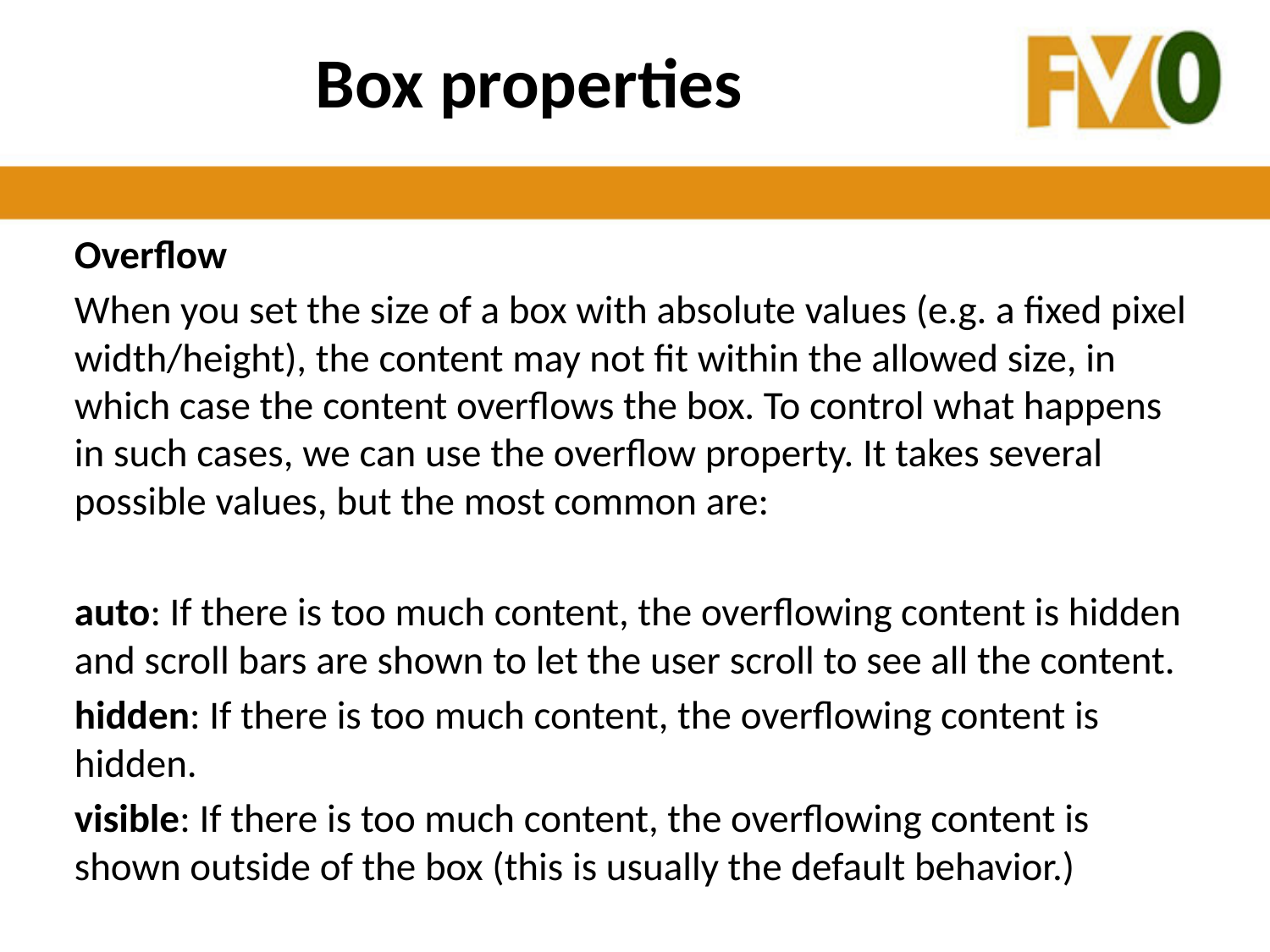

# Box properties
Overflow
When you set the size of a box with absolute values (e.g. a fixed pixel width/height), the content may not fit within the allowed size, in which case the content overflows the box. To control what happens in such cases, we can use the overflow property. It takes several possible values, but the most common are:

auto: If there is too much content, the overflowing content is hidden and scroll bars are shown to let the user scroll to see all the content.
hidden: If there is too much content, the overflowing content is hidden.
visible: If there is too much content, the overflowing content is shown outside of the box (this is usually the default behavior.)